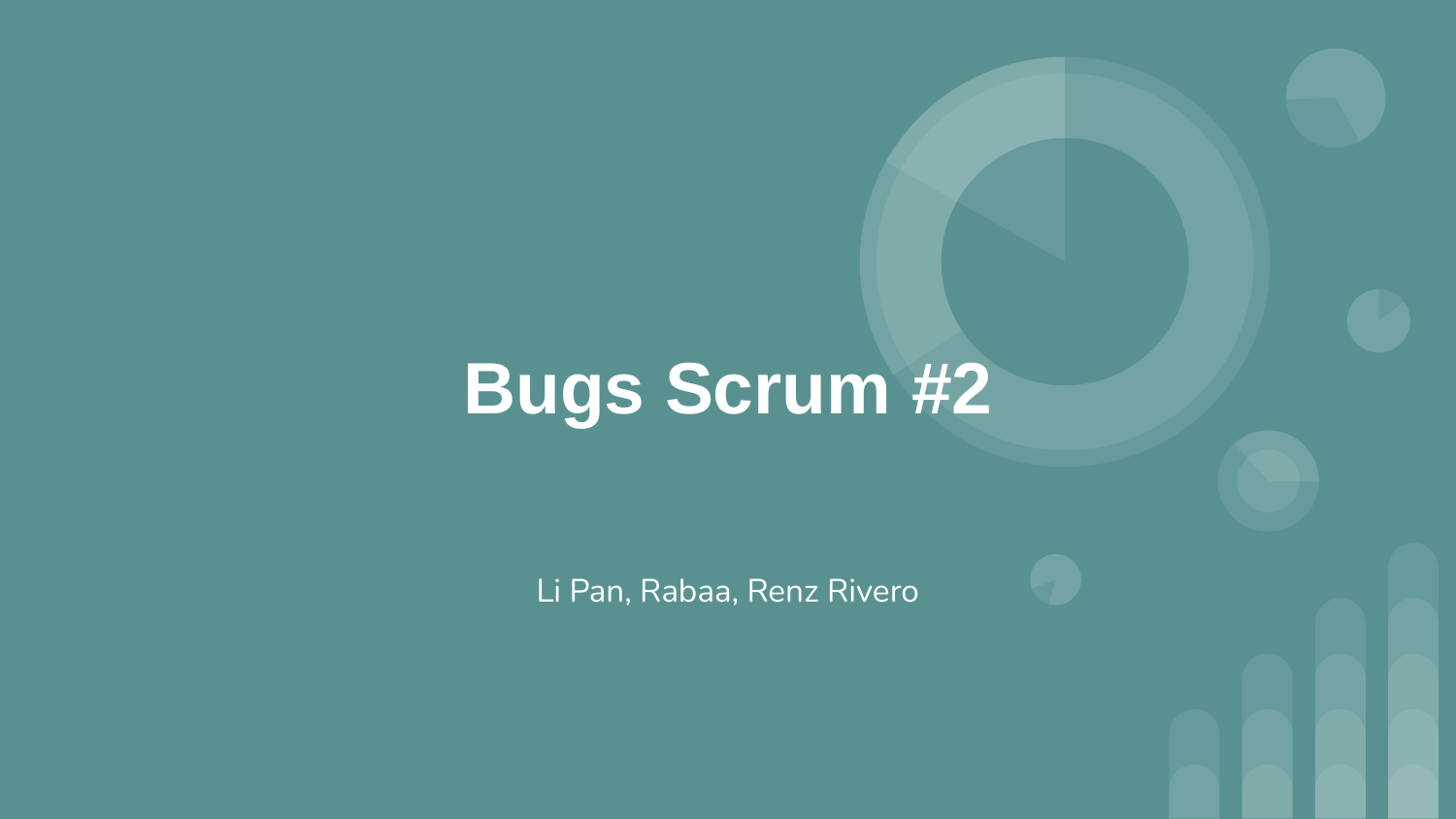

# Bugs Scrum #2
Li Pan, Rabaa, Renz Rivero